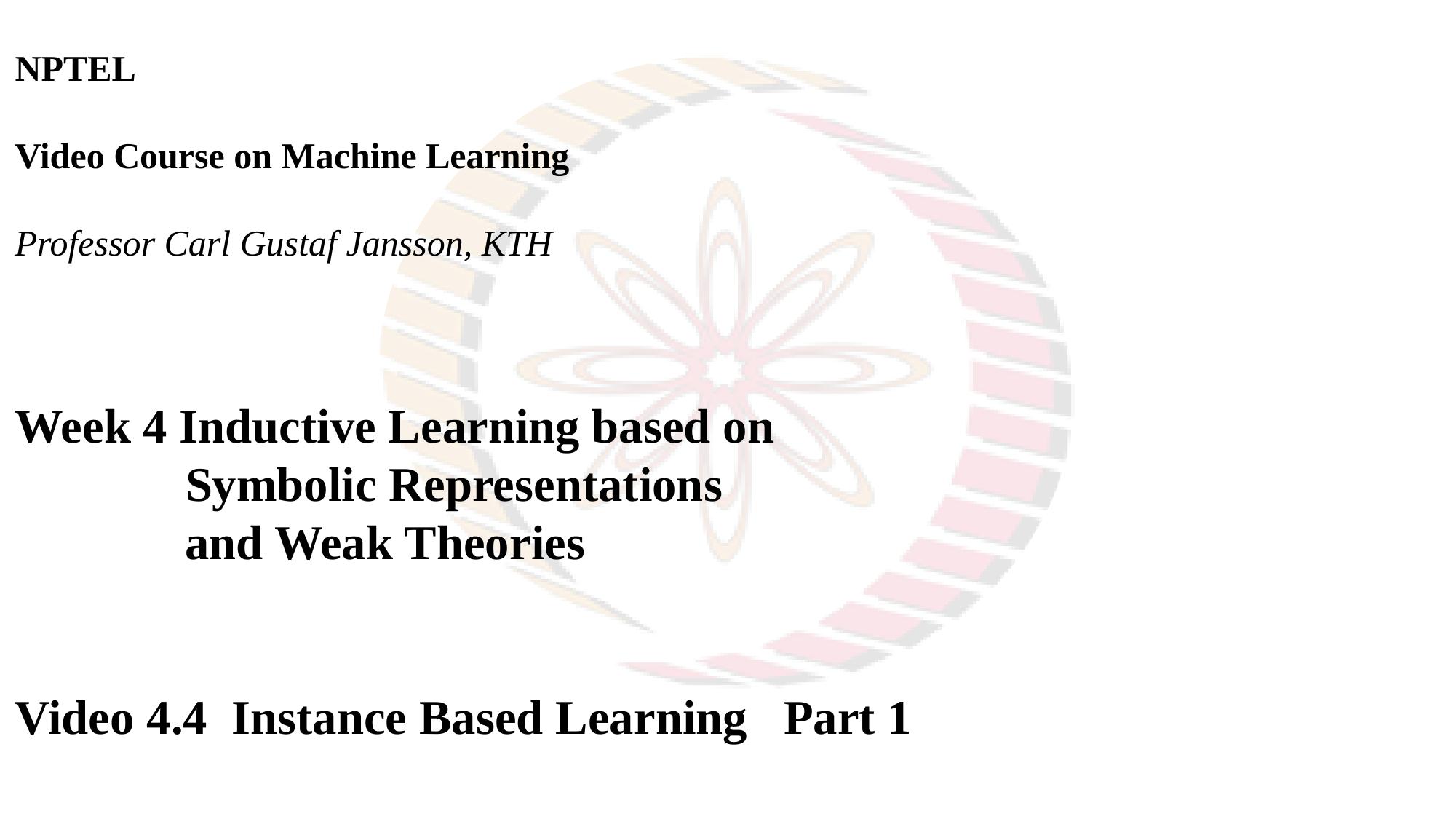

NPTEL

Video Course on Machine Learning

Professor Carl Gustaf Jansson, KTH

Week 4 Inductive Learning based on
              Symbolic Representations
	     and Weak Theories

Video 4.4  Instance Based Learning   Part 1